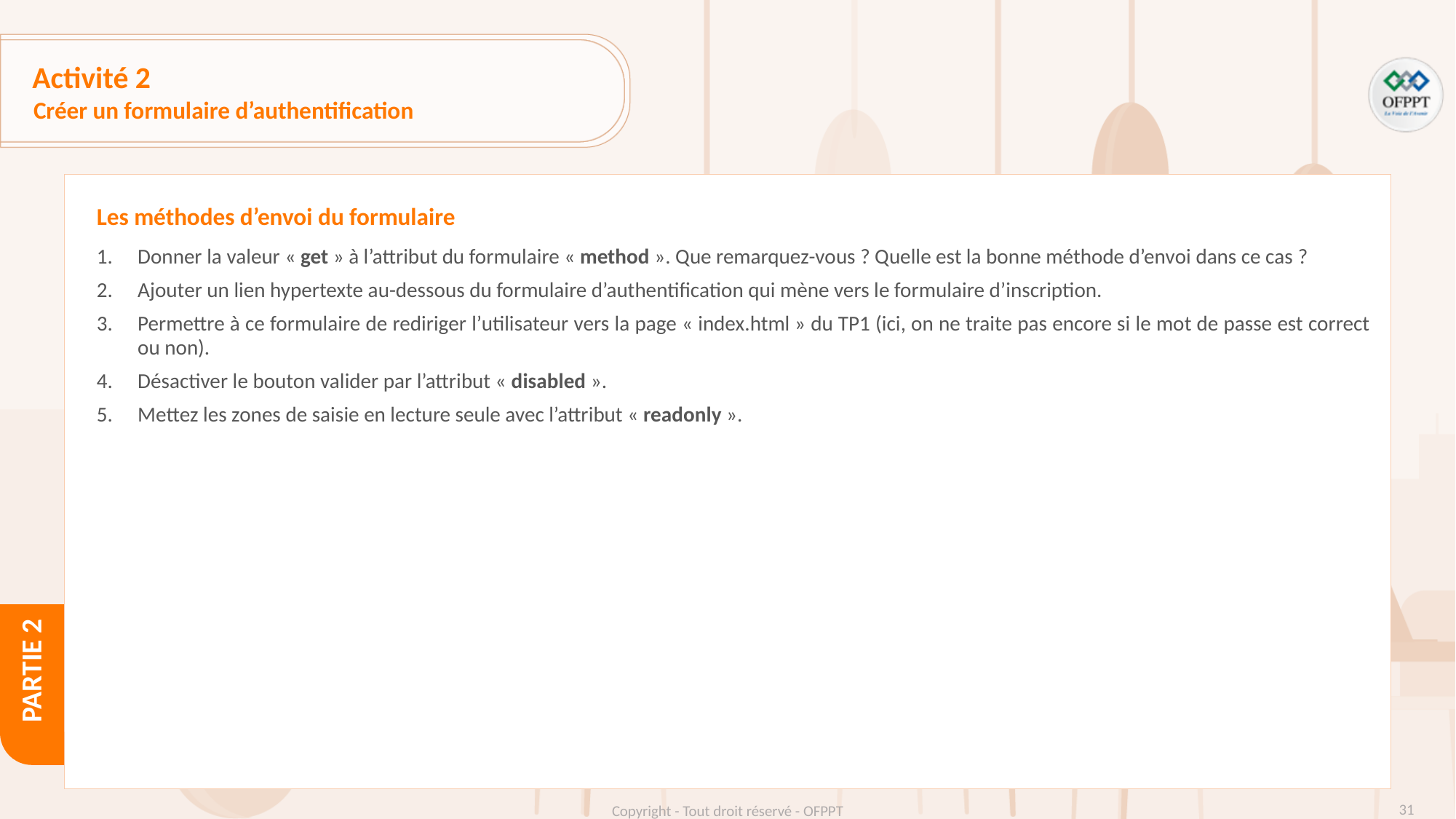

# Activité 2
Créer un formulaire d’authentification
Les méthodes d’envoi du formulaire
Donner la valeur « get » à l’attribut du formulaire « method ». Que remarquez-vous ? Quelle est la bonne méthode d’envoi dans ce cas ?
Ajouter un lien hypertexte au-dessous du formulaire d’authentification qui mène vers le formulaire d’inscription.
Permettre à ce formulaire de rediriger l’utilisateur vers la page « index.html » du TP1 (ici, on ne traite pas encore si le mot de passe est correct ou non).
Désactiver le bouton valider par l’attribut « disabled ».
Mettez les zones de saisie en lecture seule avec l’attribut « readonly ».